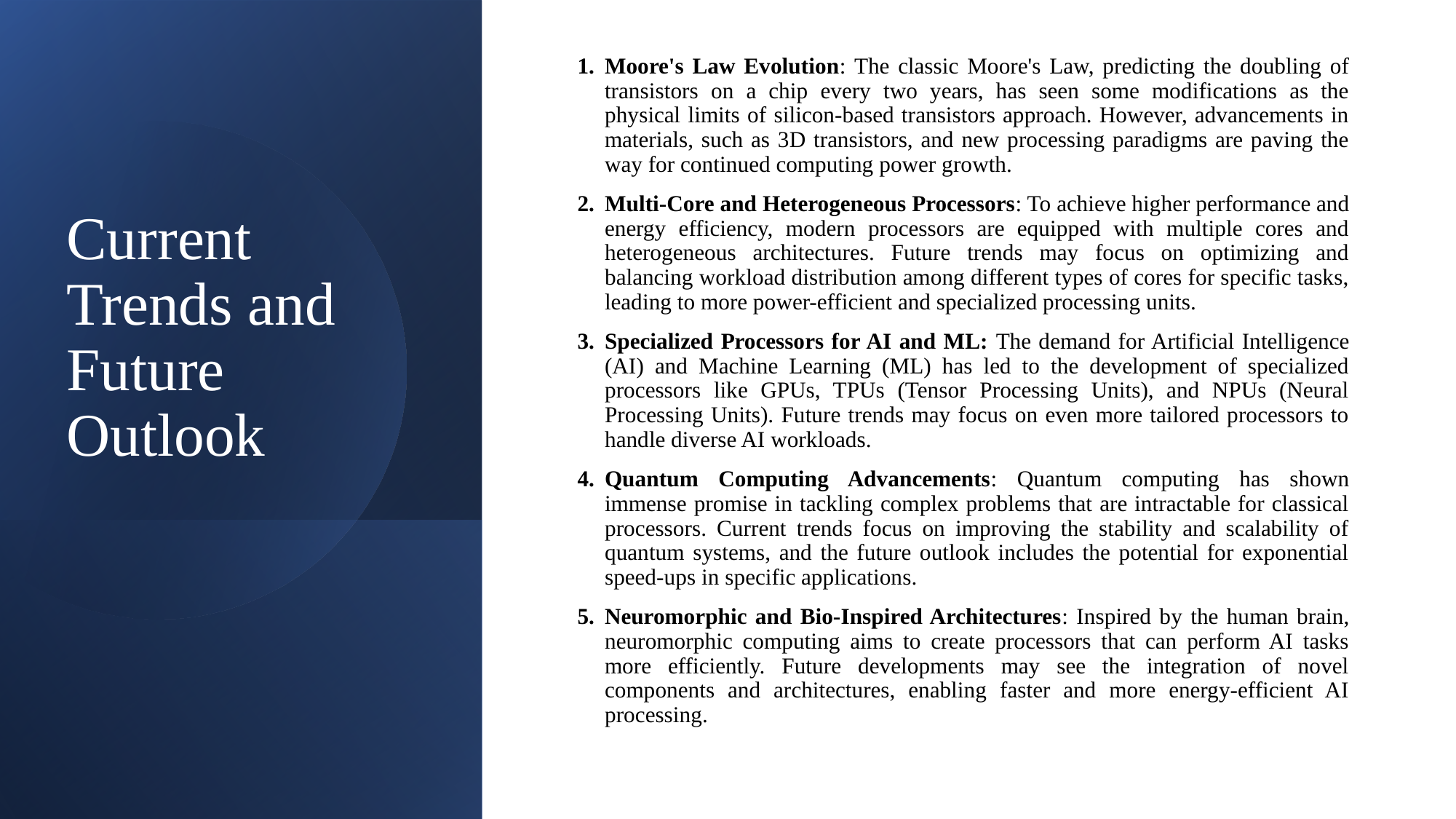

Moore's Law Evolution: The classic Moore's Law, predicting the doubling of transistors on a chip every two years, has seen some modifications as the physical limits of silicon-based transistors approach. However, advancements in materials, such as 3D transistors, and new processing paradigms are paving the way for continued computing power growth.
Multi-Core and Heterogeneous Processors: To achieve higher performance and energy efficiency, modern processors are equipped with multiple cores and heterogeneous architectures. Future trends may focus on optimizing and balancing workload distribution among different types of cores for specific tasks, leading to more power-efficient and specialized processing units.
Specialized Processors for AI and ML: The demand for Artificial Intelligence (AI) and Machine Learning (ML) has led to the development of specialized processors like GPUs, TPUs (Tensor Processing Units), and NPUs (Neural Processing Units). Future trends may focus on even more tailored processors to handle diverse AI workloads.
Quantum Computing Advancements: Quantum computing has shown immense promise in tackling complex problems that are intractable for classical processors. Current trends focus on improving the stability and scalability of quantum systems, and the future outlook includes the potential for exponential speed-ups in specific applications.
Neuromorphic and Bio-Inspired Architectures: Inspired by the human brain, neuromorphic computing aims to create processors that can perform AI tasks more efficiently. Future developments may see the integration of novel components and architectures, enabling faster and more energy-efficient AI processing.

# Current Trends and Future Outlook